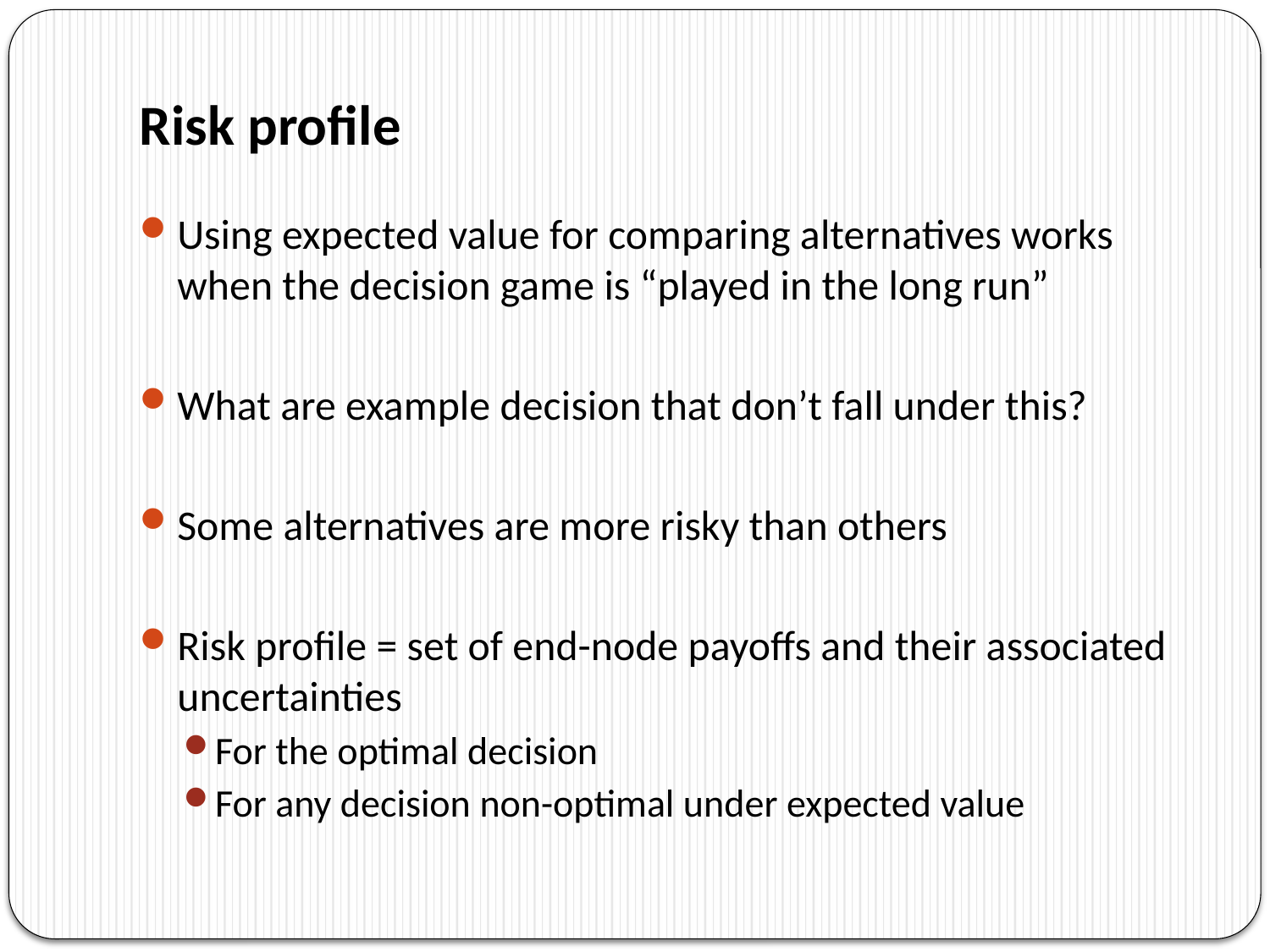

# Risk profile
Using expected value for comparing alternatives works when the decision game is “played in the long run”

What are example decision that don’t fall under this?

Some alternatives are more risky than others

Risk profile = set of end-node payoffs and their associated uncertainties
For the optimal decision
For any decision non-optimal under expected value